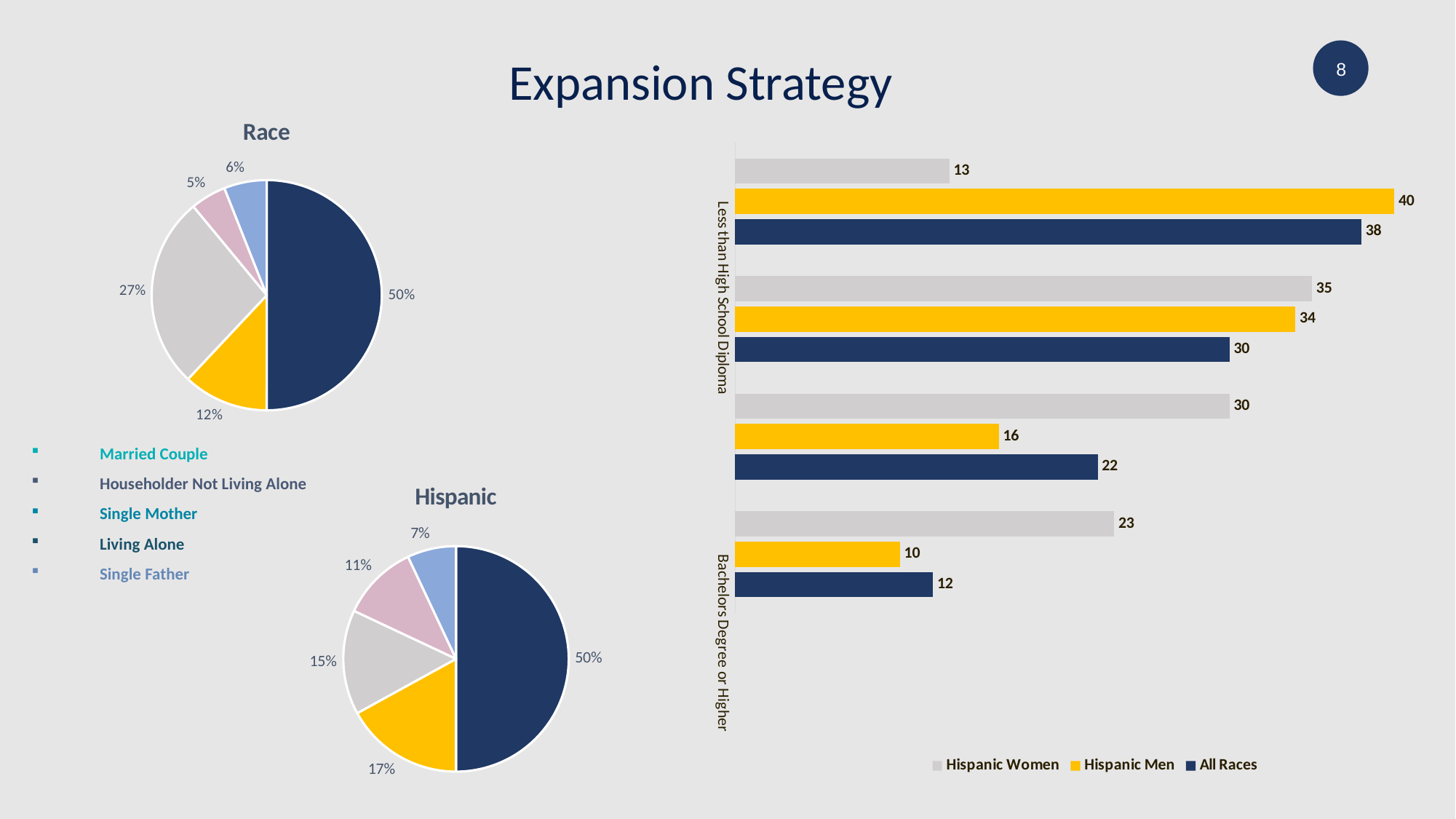

Expansion Strategy

### Chart:

| Category | Race |
|---|---|
| Married Couple | 50.0 |
| Single Mother | 12.0 |
| Living Alone | 27.0 |
| Single Father | 5.0 |
| Householder Not Living Alone | 6.0 |

### Chart

| Category | All Races | Hispanic Men | Hispanic Women |
|---|---|---|---|
| Bachelors Degree or Higher | 12.0 | 10.0 | 23.0 |
| Some College or Associate Degree | 22.0 | 16.0 | 30.0 |
| High School Graduate, GED or Alternative | 30.0 | 34.0 | 35.0 |
| Less than High School Diploma | 38.0 | 40.0 | 13.0 |
Married Couple
Householder Not Living Alone
Single Mother
Living Alone
Single Father

### Chart:

| Category | Hispanic |
|---|---|
| Married Couple | 50.0 |
| Single Mother | 17.0 |
| Living Alone | 15.0 |
| Single Father | 11.0 |
| Householder Not Living Alone | 7.0 |